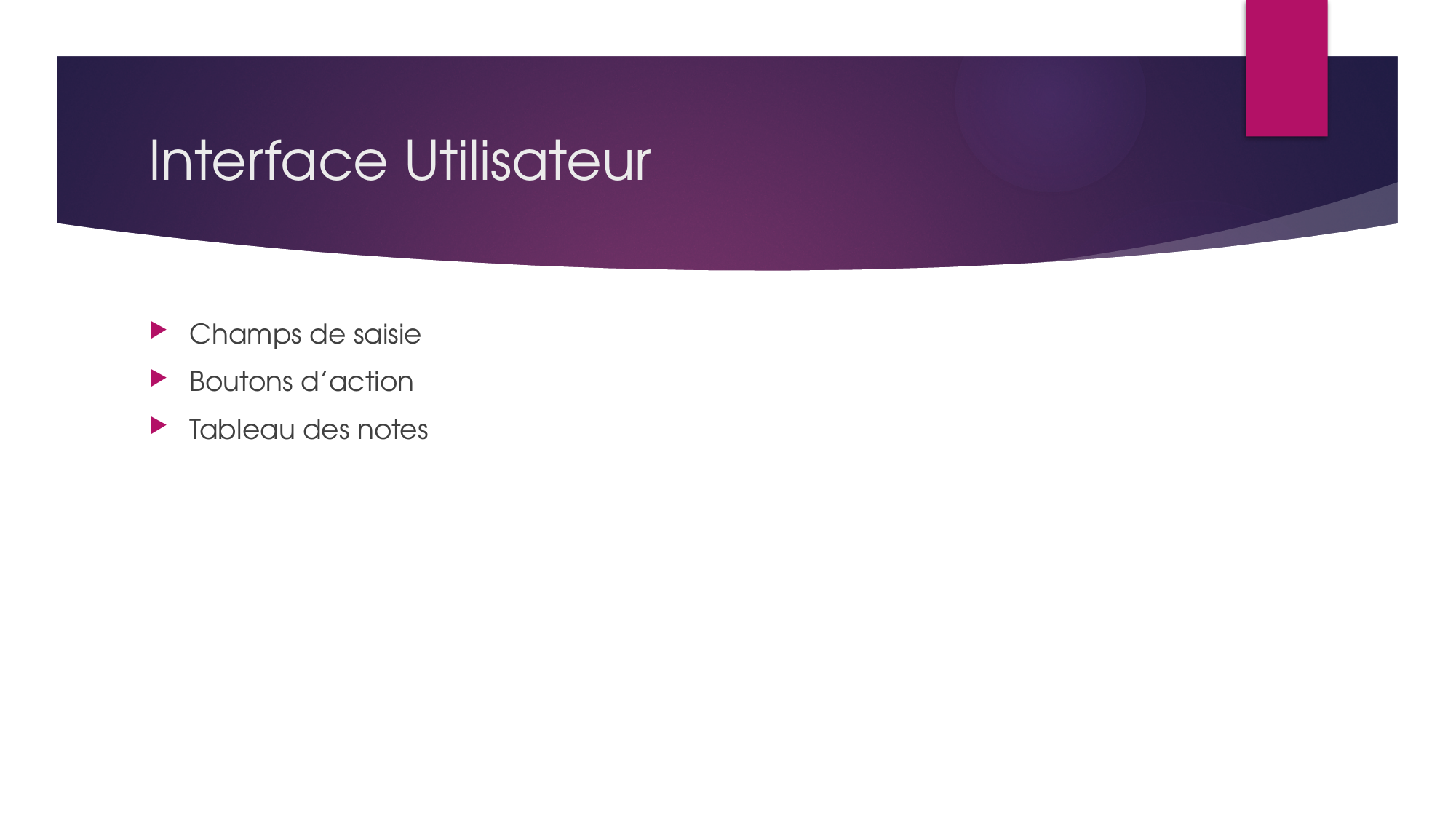

# Interface Utilisateur
Champs de saisie
Boutons d’action
Tableau des notes